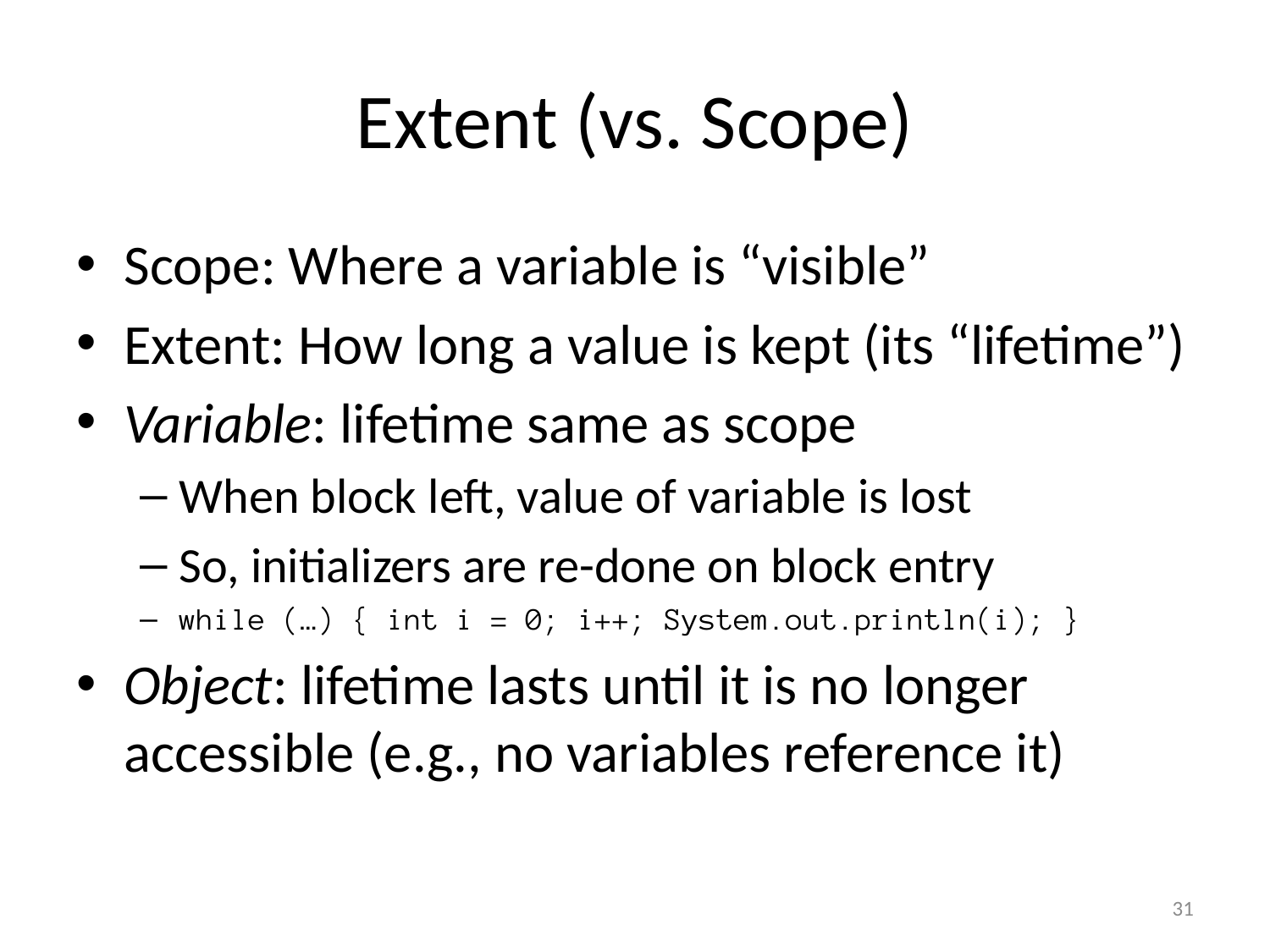

# Extent (vs. Scope)
Scope: Where a variable is “visible”
Extent: How long a value is kept (its “lifetime”)
Variable: lifetime same as scope
When block left, value of variable is lost
So, initializers are re-done on block entry
while (…) { int i = 0; i++; System.out.println(i); }
Object: lifetime lasts until it is no longer accessible (e.g., no variables reference it)
31